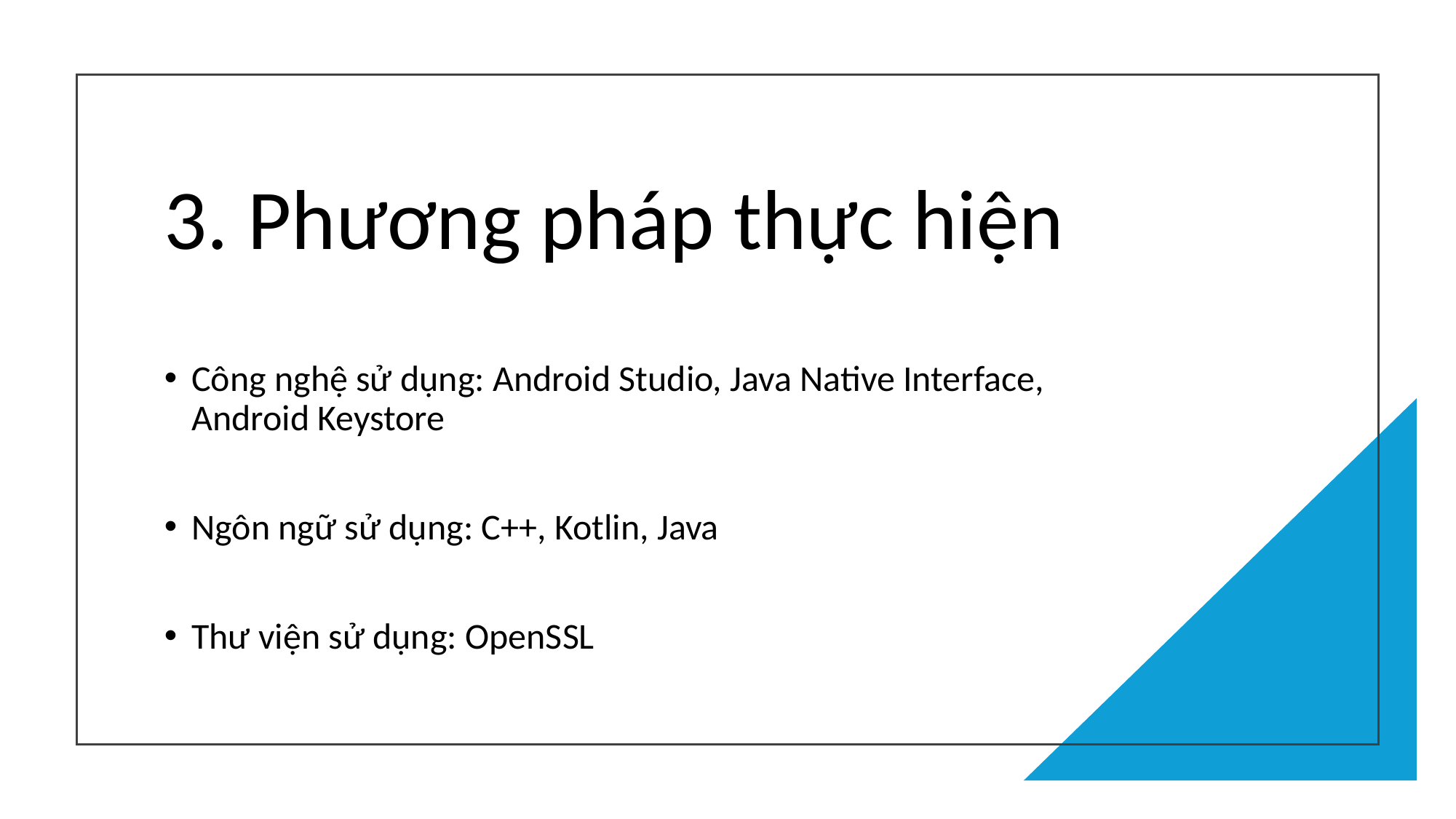

# 3. Phương pháp thực hiện
Công nghệ sử dụng: Android Studio, Java Native Interface, Android Keystore

Ngôn ngữ sử dụng: C++, Kotlin, Java

Thư viện sử dụng: OpenSSL